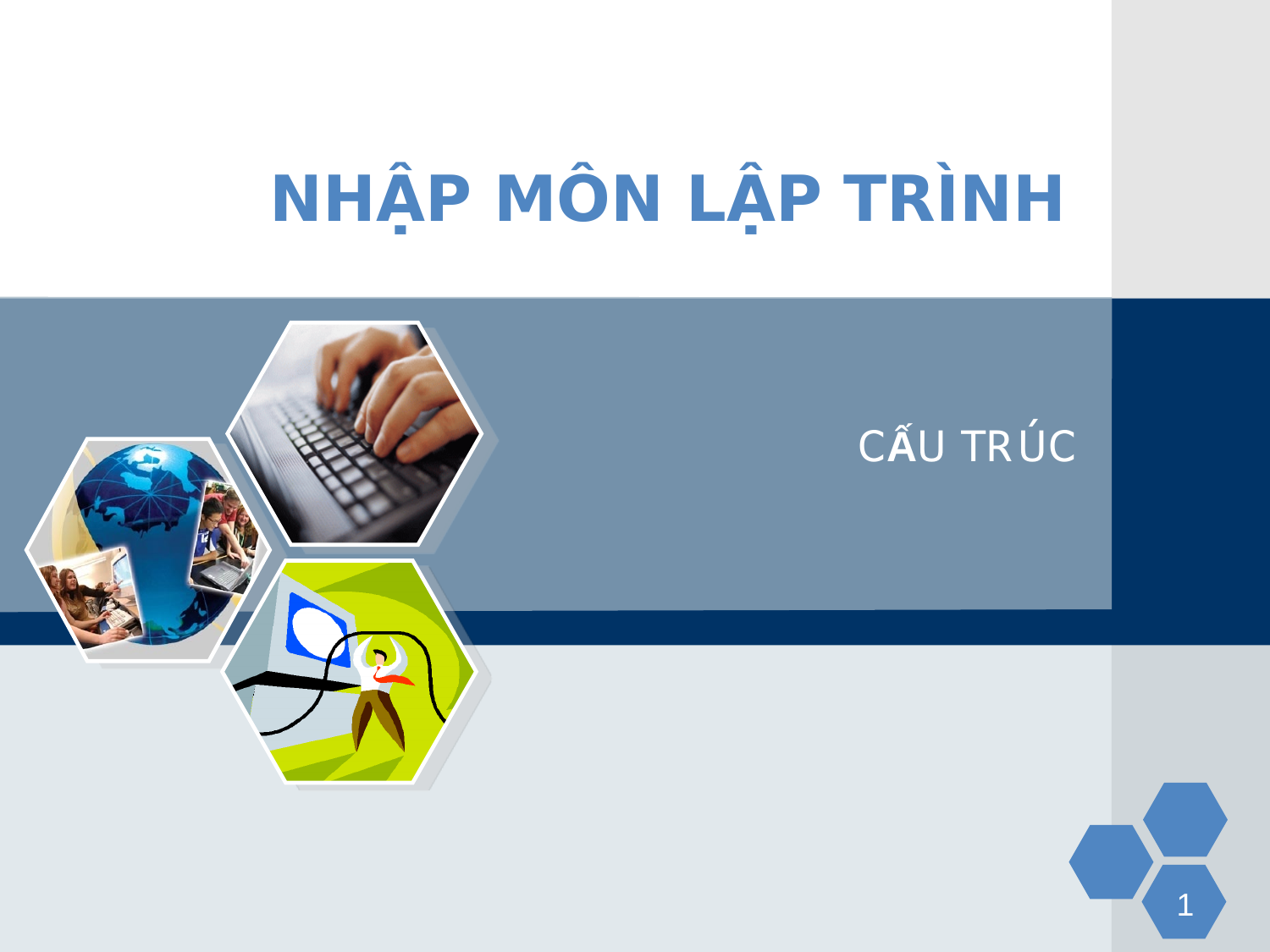

# NHẬP MÔN LẬP TRÌNH

CẤU TRÚC